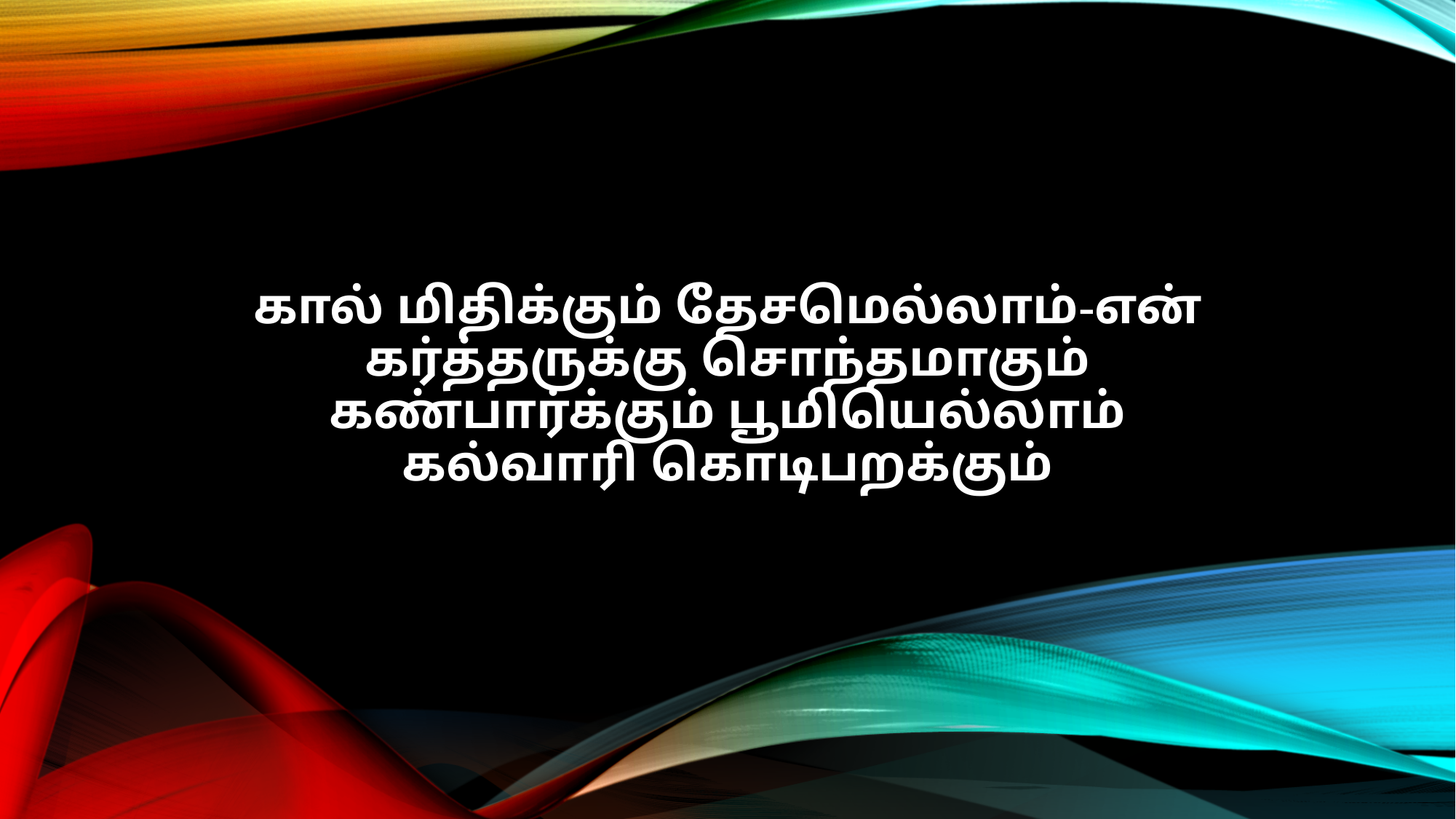

கால் மிதிக்கும் தேசமெல்லாம்-என்
கர்த்தருக்கு சொந்தமாகும்
கண்பார்க்கும் பூமியெல்லாம்
கல்வாரி கொடிபறக்கும்